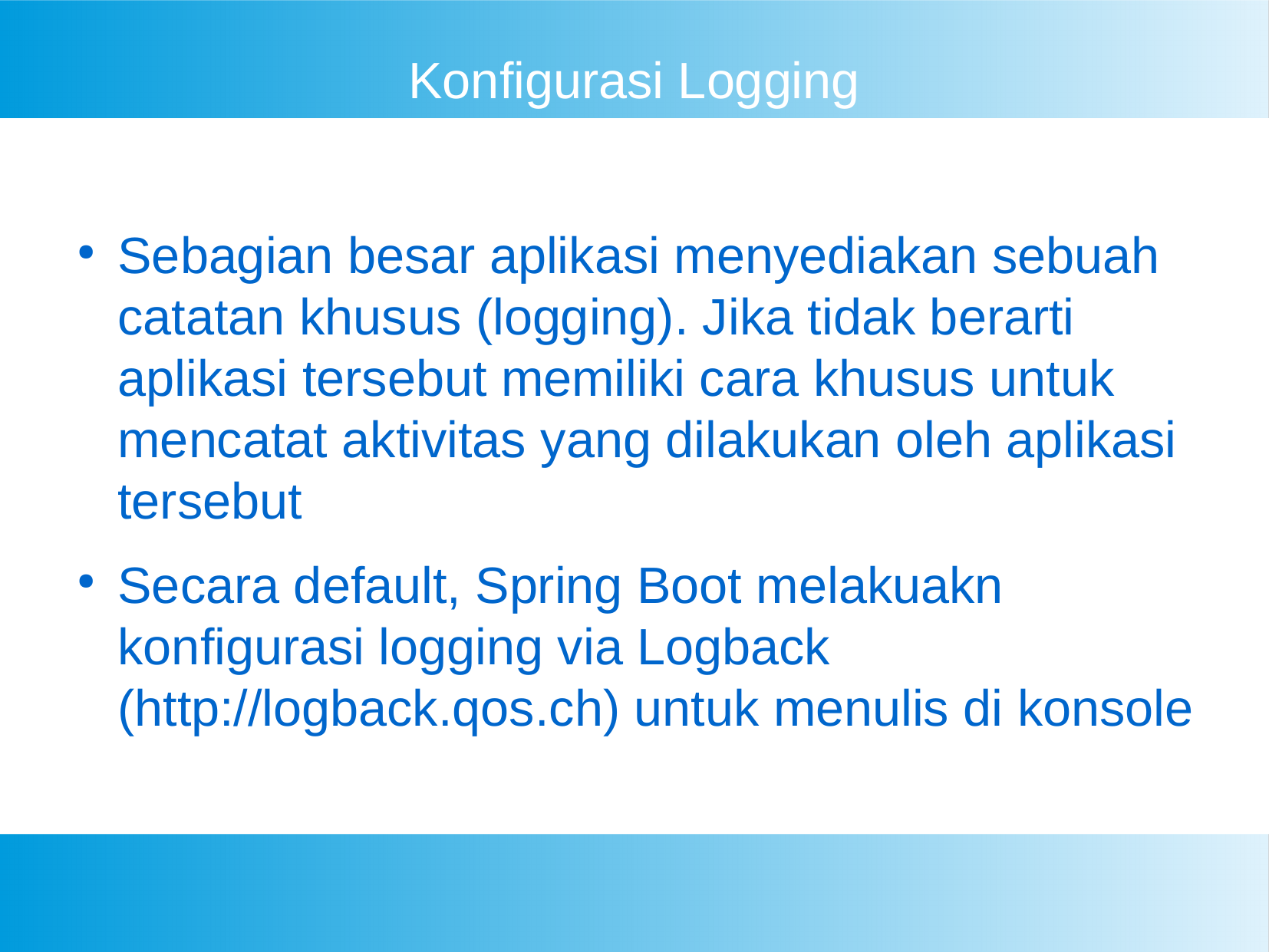

Konfigurasi Logging
Sebagian besar aplikasi menyediakan sebuah catatan khusus (logging). Jika tidak berarti aplikasi tersebut memiliki cara khusus untuk mencatat aktivitas yang dilakukan oleh aplikasi tersebut
Secara default, Spring Boot melakuakn konfigurasi logging via Logback (http://logback.qos.ch) untuk menulis di konsole